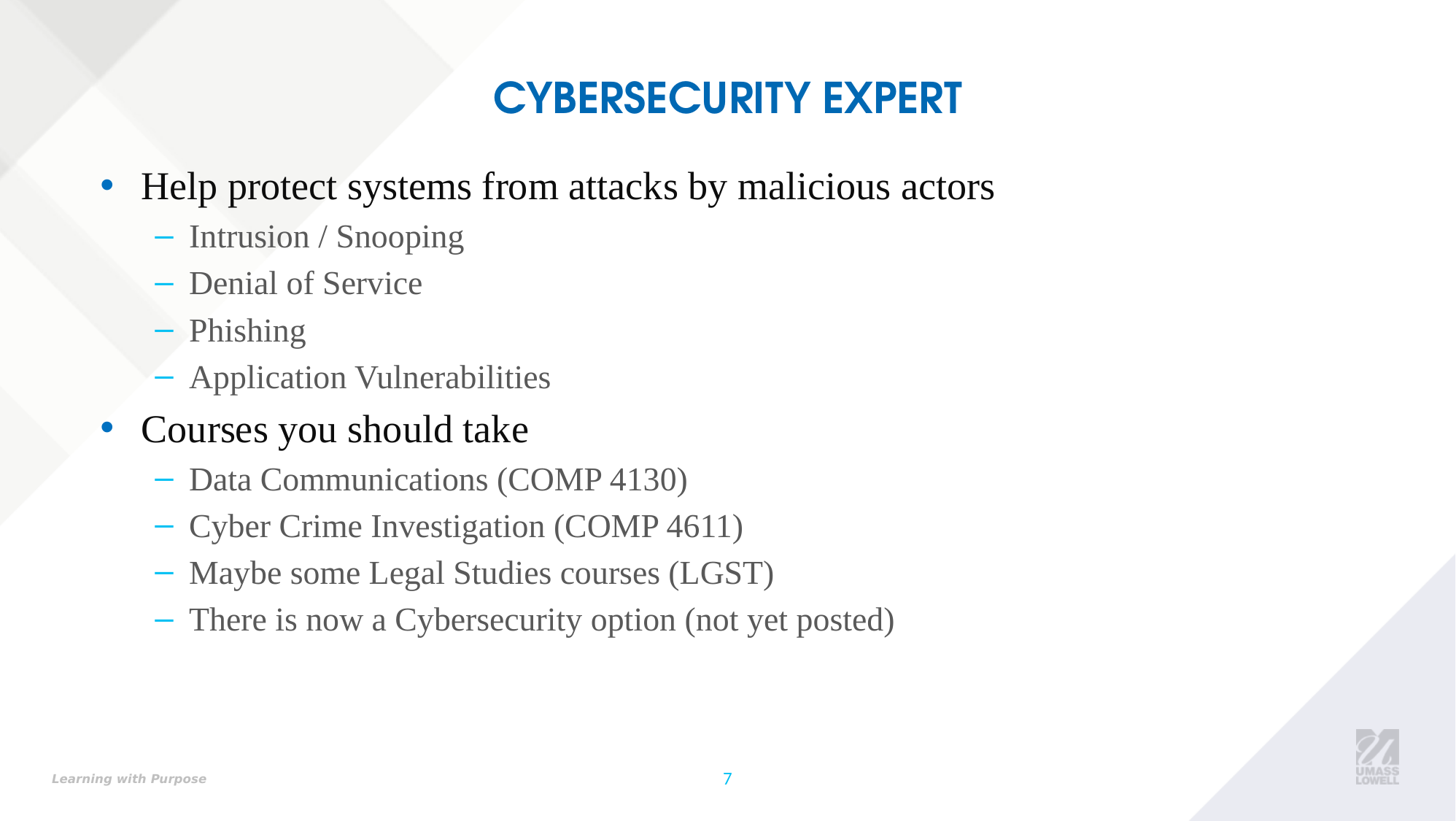

# Cybersecurity Expert
Help protect systems from attacks by malicious actors
Intrusion / Snooping
Denial of Service
Phishing
Application Vulnerabilities
Courses you should take
Data Communications (COMP 4130)
Cyber Crime Investigation (COMP 4611)
Maybe some Legal Studies courses (LGST)
There is now a Cybersecurity option (not yet posted)
7